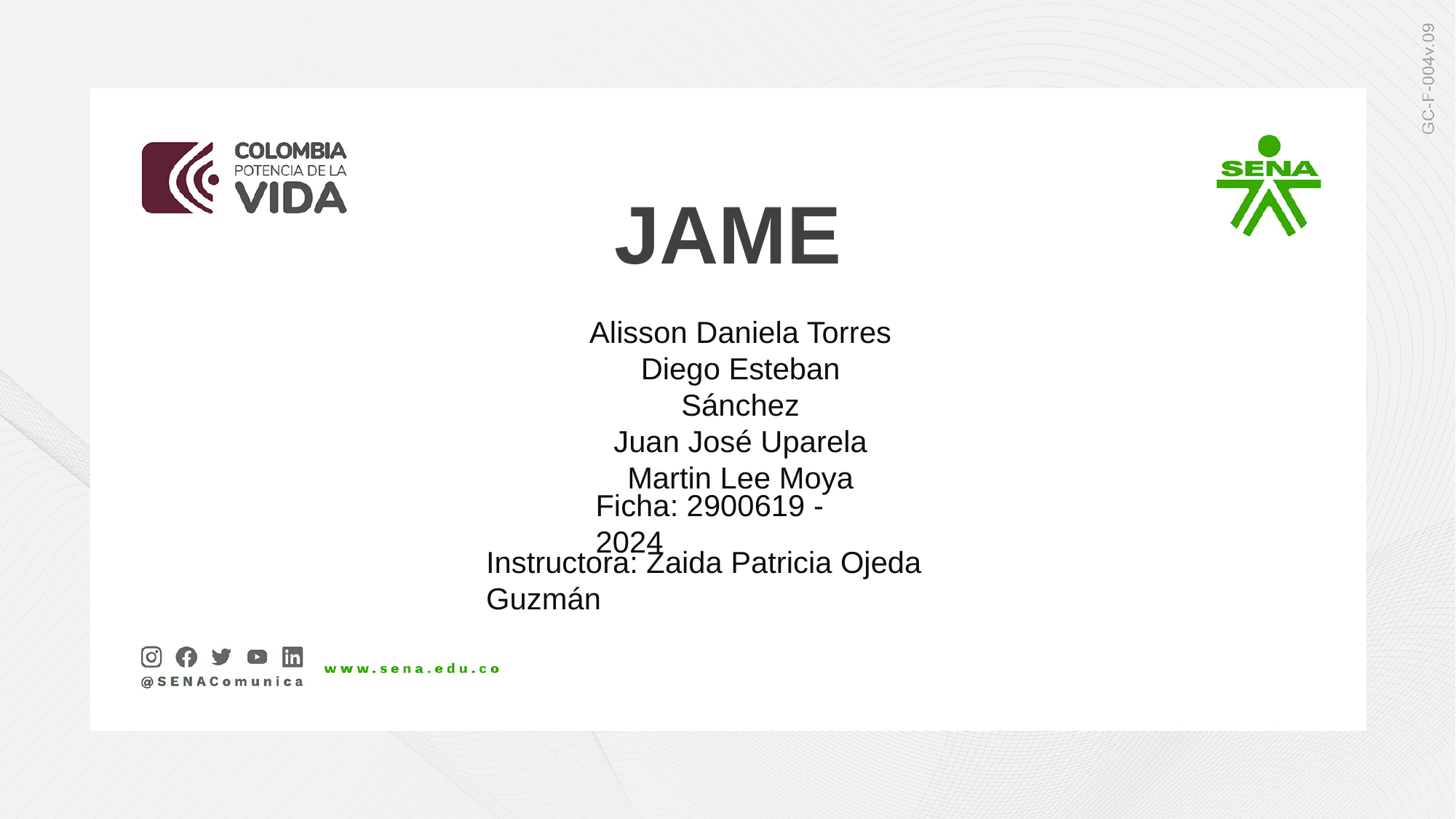

JAME

Alisson Daniela Torres
Diego Esteban Sánchez
Juan José Uparela
Martin Lee Moya
Ficha: 2900619 - 2024
Instructora: Zaida Patricia Ojeda Guzmán